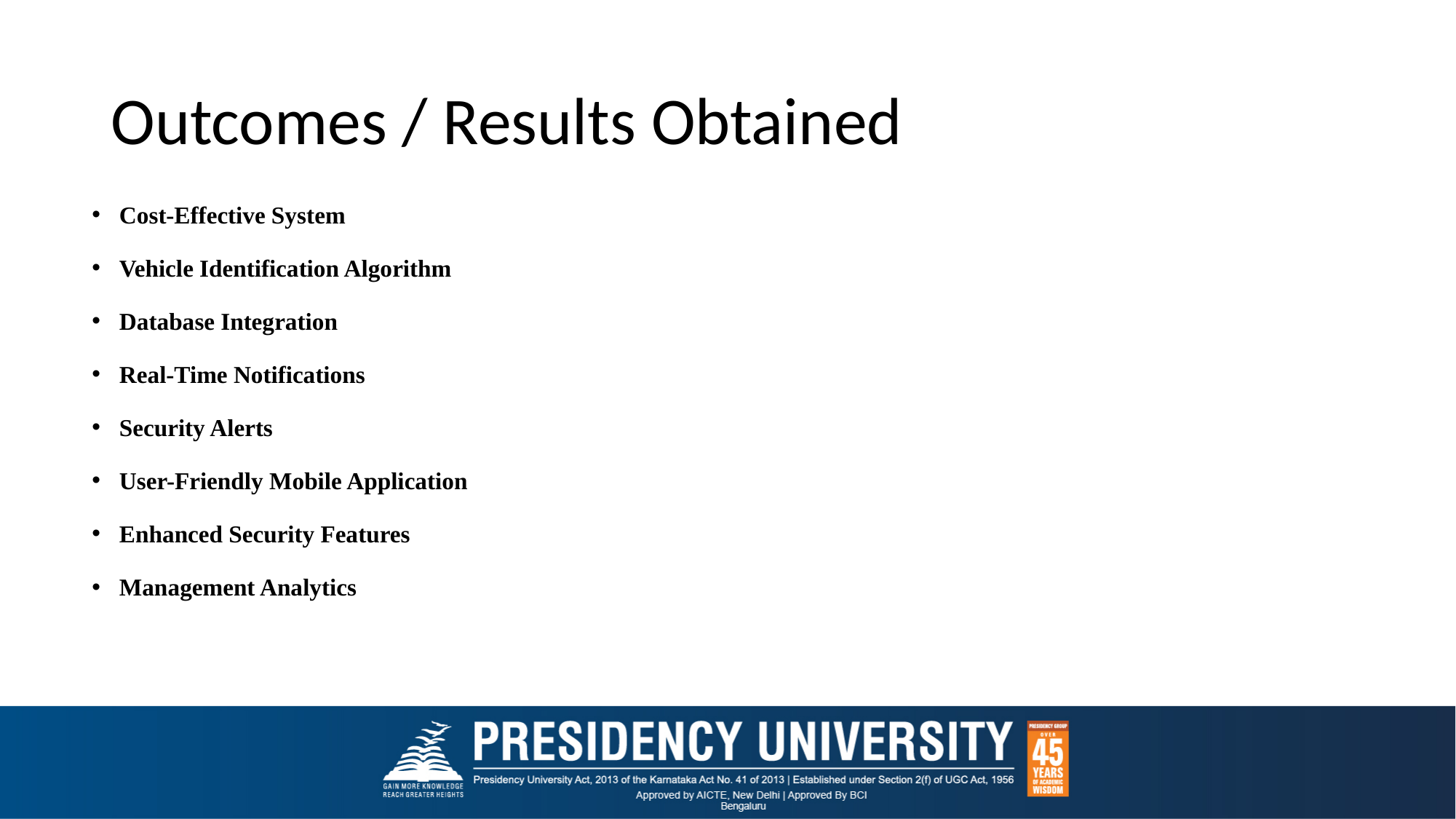

# Outcomes / Results Obtained
Cost-Effective System
Vehicle Identification Algorithm
Database Integration
Real-Time Notifications
Security Alerts
User-Friendly Mobile Application
Enhanced Security Features
Management Analytics